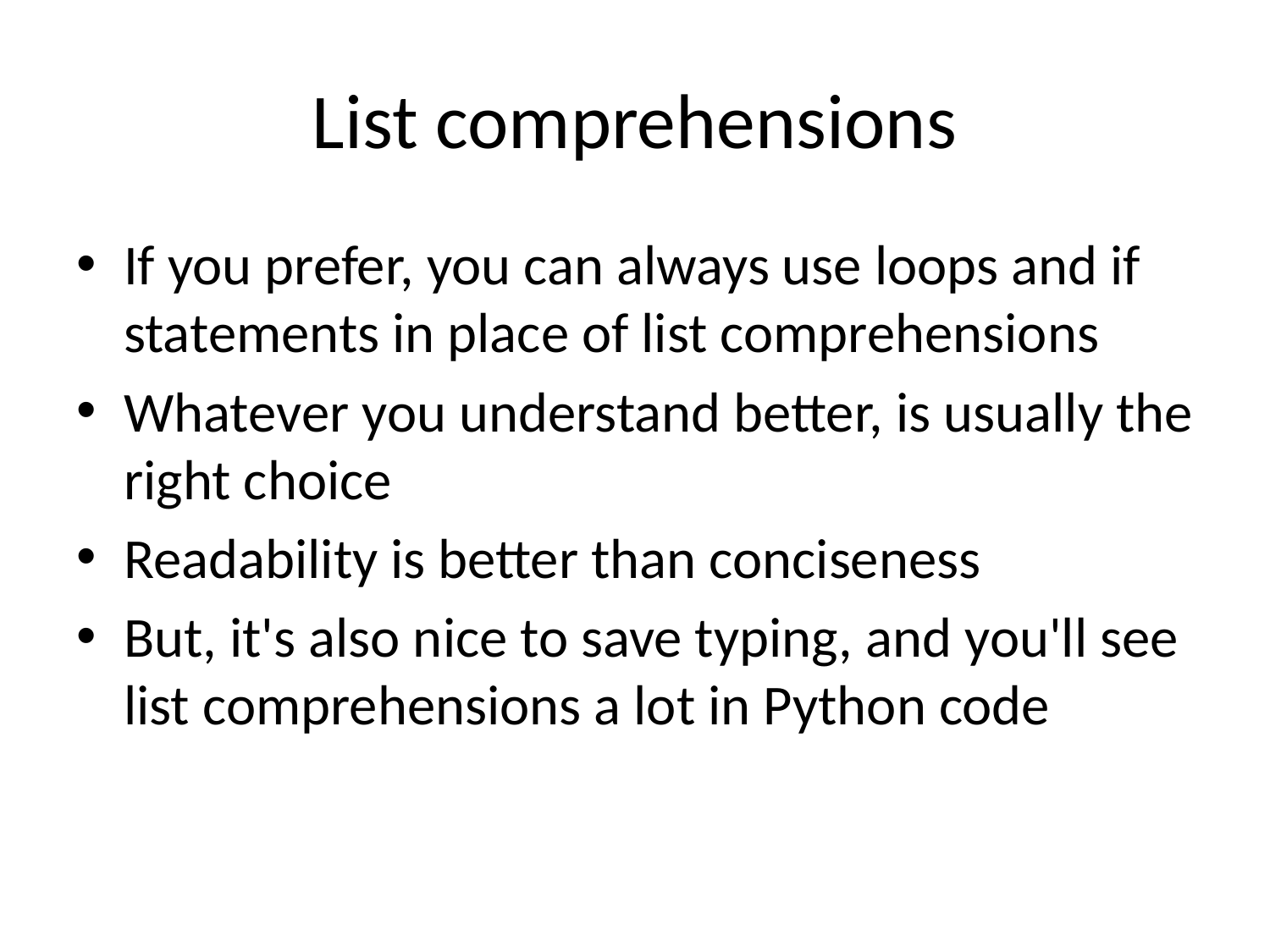

# List comprehensions
If you prefer, you can always use loops and if statements in place of list comprehensions
Whatever you understand better, is usually the right choice
Readability is better than conciseness
But, it's also nice to save typing, and you'll see list comprehensions a lot in Python code